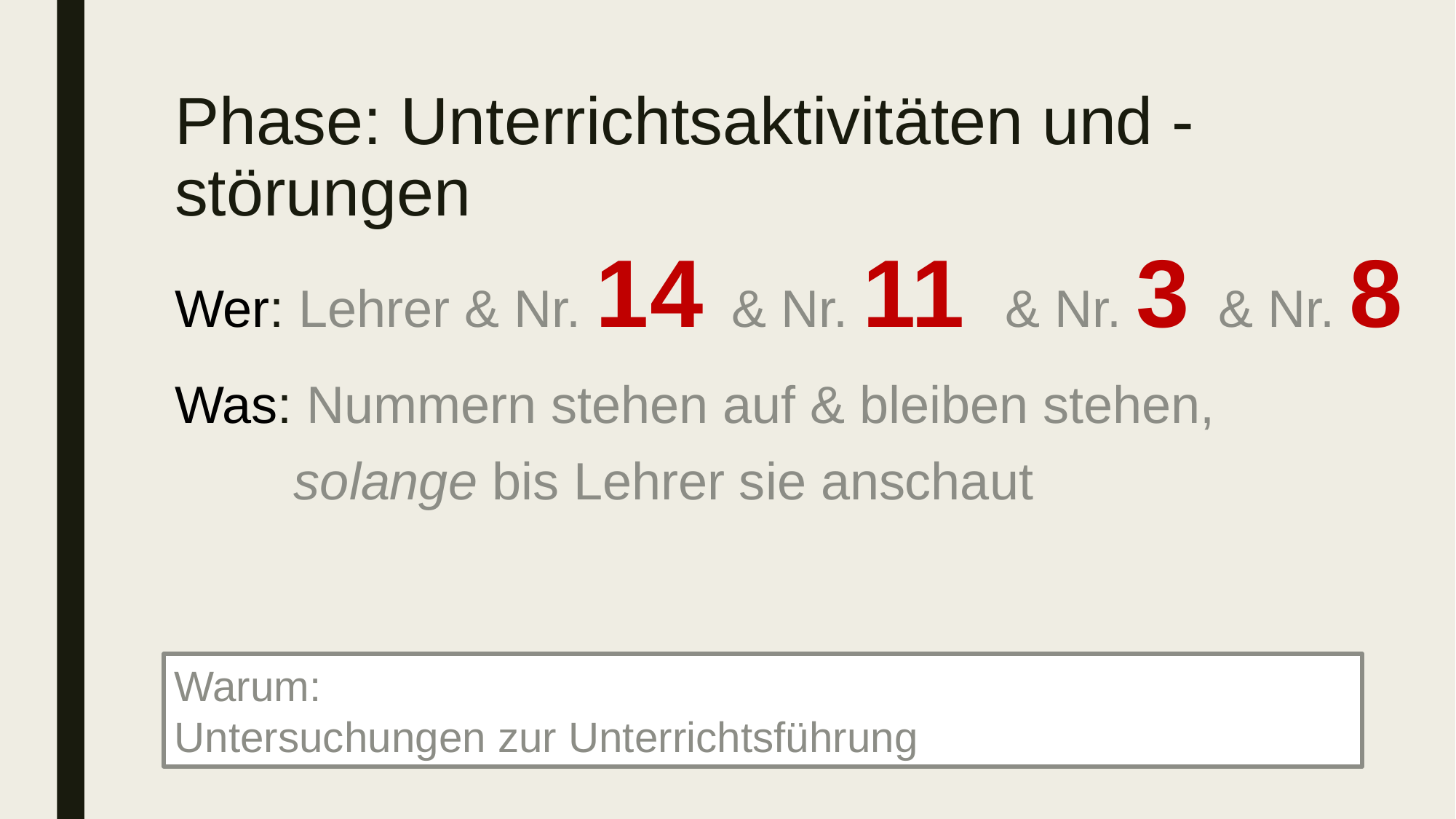

# Phase: Unterrichtsaktivitäten und -störungen
Wer: Lehrer & Nr. 14 & Nr. 11 & Nr. 3 & Nr. 8
Was: Nummern stehen auf & bleiben stehen,
	 solange bis Lehrer sie anschaut
Warum:
Untersuchungen zur Unterrichtsführung